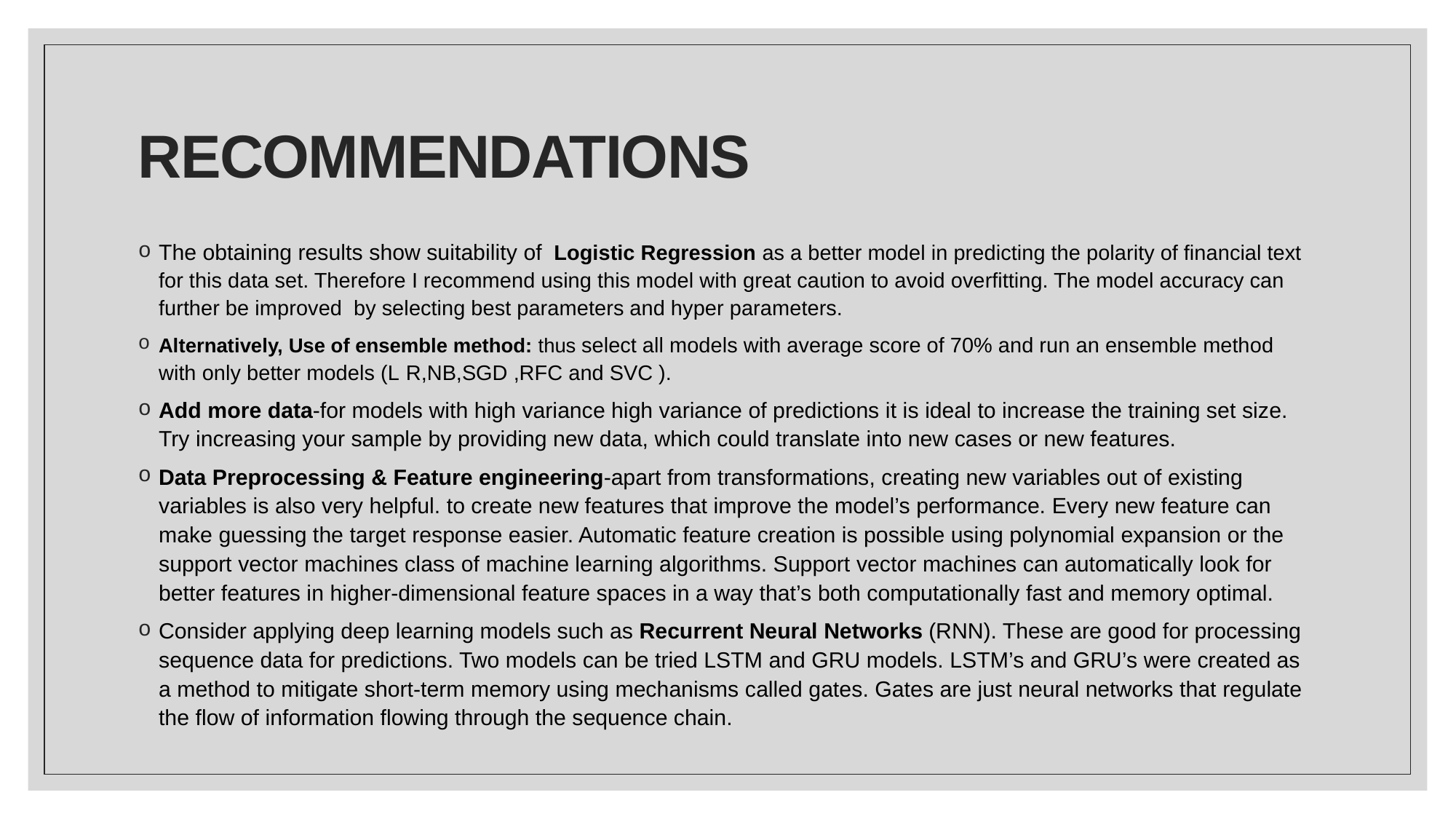

# RECOMMENDATIONS

The obtaining results show suitability of  Logistic Regression as a better model in predicting the polarity of financial text for this data set. Therefore I recommend using this model with great caution to avoid overfitting. The model accuracy can further be improved  by selecting best parameters and hyper parameters.
Alternatively, Use of ensemble method: thus select all models with average score of 70% and run an ensemble method with only better models (L R,NB,SGD ,RFC and SVC ).
Add more data-for models with high variance high variance of predictions it is ideal to increase the training set size. Try increasing your sample by providing new data, which could translate into new cases or new features.
Data Preprocessing & Feature engineering-apart from transformations, creating new variables out of existing variables is also very helpful. to create new features that improve the model’s performance. Every new feature can make guessing the target response easier. Automatic feature creation is possible using polynomial expansion or the support vector machines class of machine learning algorithms. Support vector machines can automatically look for better features in higher-dimensional feature spaces in a way that’s both computationally fast and memory optimal.
Consider applying deep learning models such as Recurrent Neural Networks (RNN). These are good for processing sequence data for predictions. Two models can be tried LSTM and GRU models. LSTM’s and GRU’s were created as a method to mitigate short-term memory using mechanisms called gates. Gates are just neural networks that regulate the flow of information flowing through the sequence chain.